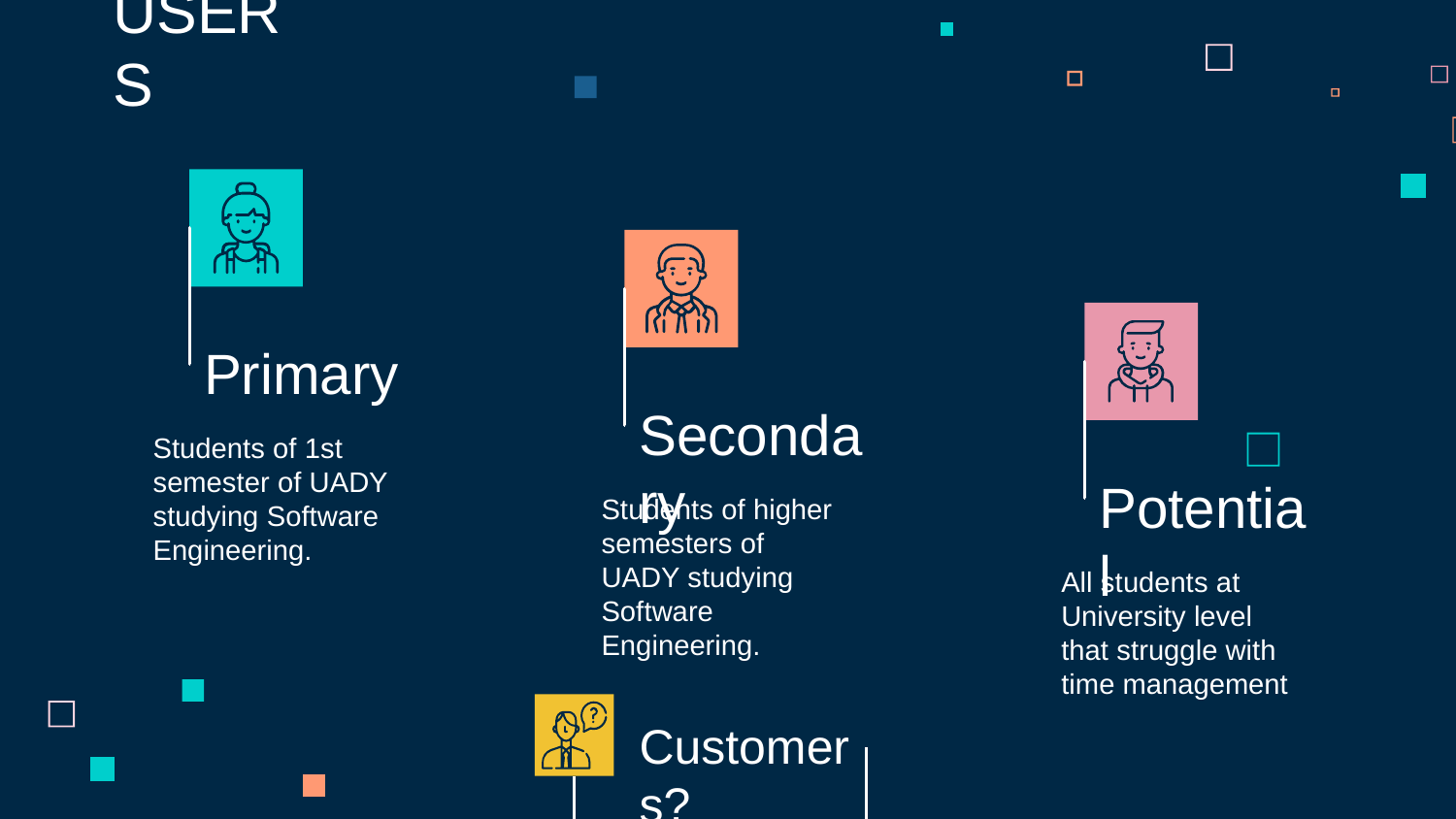

# USERS

Primary
Secondary
Students of 1st semester of UADY studying Software Engineering.

Potential
Students of higher semesters of UADY studying Software Engineering.
All students at University level that struggle with time management

Customers?